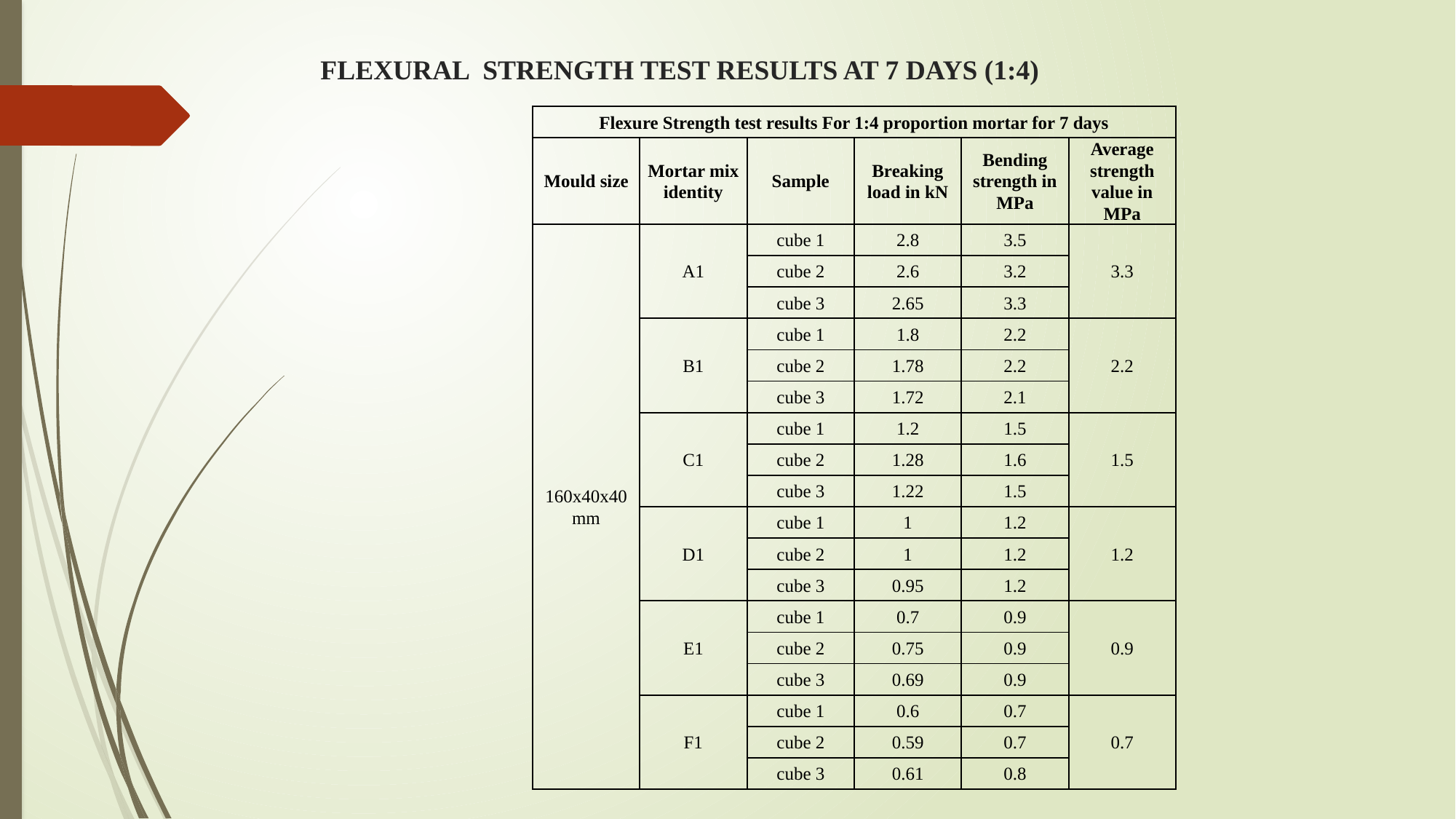

# FLEXURAL  STRENGTH TEST RESULTS AT 7 DAYS (1:4)
| Flexure Strength test results For 1:4 proportion mortar for 7 days |  |  |  |  |  |
| --- | --- | --- | --- | --- | --- |
| Mould size | Mortar mix identity | Sample | Breaking load in kN | Bending strength in MPa | Average strength value in MPa |
| 160x40x40 mm | A1 | cube 1 | 2.8 | 3.5 | 3.3 |
|  |  | cube 2 | 2.6 | 3.2 |  |
|  |  | cube 3 | 2.65 | 3.3 |  |
|  | B1 | cube 1 | 1.8 | 2.2 | 2.2 |
|  |  | cube 2 | 1.78 | 2.2 |  |
|  |  | cube 3 | 1.72 | 2.1 |  |
|  | C1 | cube 1 | 1.2 | 1.5 | 1.5 |
|  |  | cube 2 | 1.28 | 1.6 |  |
|  |  | cube 3 | 1.22 | 1.5 |  |
|  | D1 | cube 1 | 1 | 1.2 | 1.2 |
|  |  | cube 2 | 1 | 1.2 |  |
|  |  | cube 3 | 0.95 | 1.2 |  |
|  | E1 | cube 1 | 0.7 | 0.9 | 0.9 |
|  |  | cube 2 | 0.75 | 0.9 |  |
|  |  | cube 3 | 0.69 | 0.9 |  |
|  | F1 | cube 1 | 0.6 | 0.7 | 0.7 |
|  |  | cube 2 | 0.59 | 0.7 |  |
|  |  | cube 3 | 0.61 | 0.8 |  |